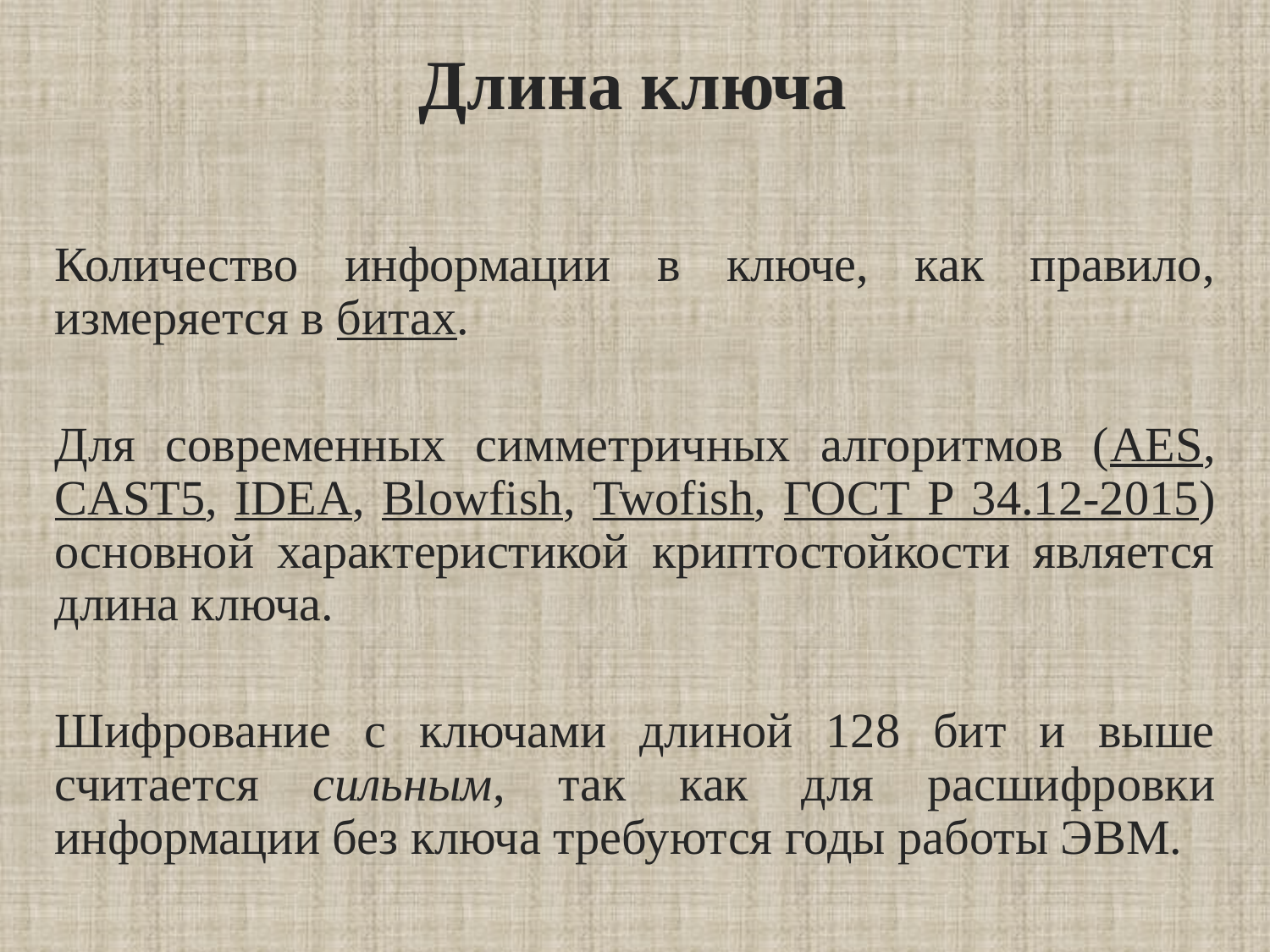

# Длина ключа
Количество информации в ключе, как правило, измеряется в битах.

Для современных симметричных алгоритмов (AES, CAST5, IDEA, Blowfish, Twofish, ГОСТ Р 34.12-2015) основной характеристикой криптостойкости является длина ключа.

Шифрование с ключами длиной 128 бит и выше считается сильным, так как для расшифровки информации без ключа требуются годы работы ЭВМ.